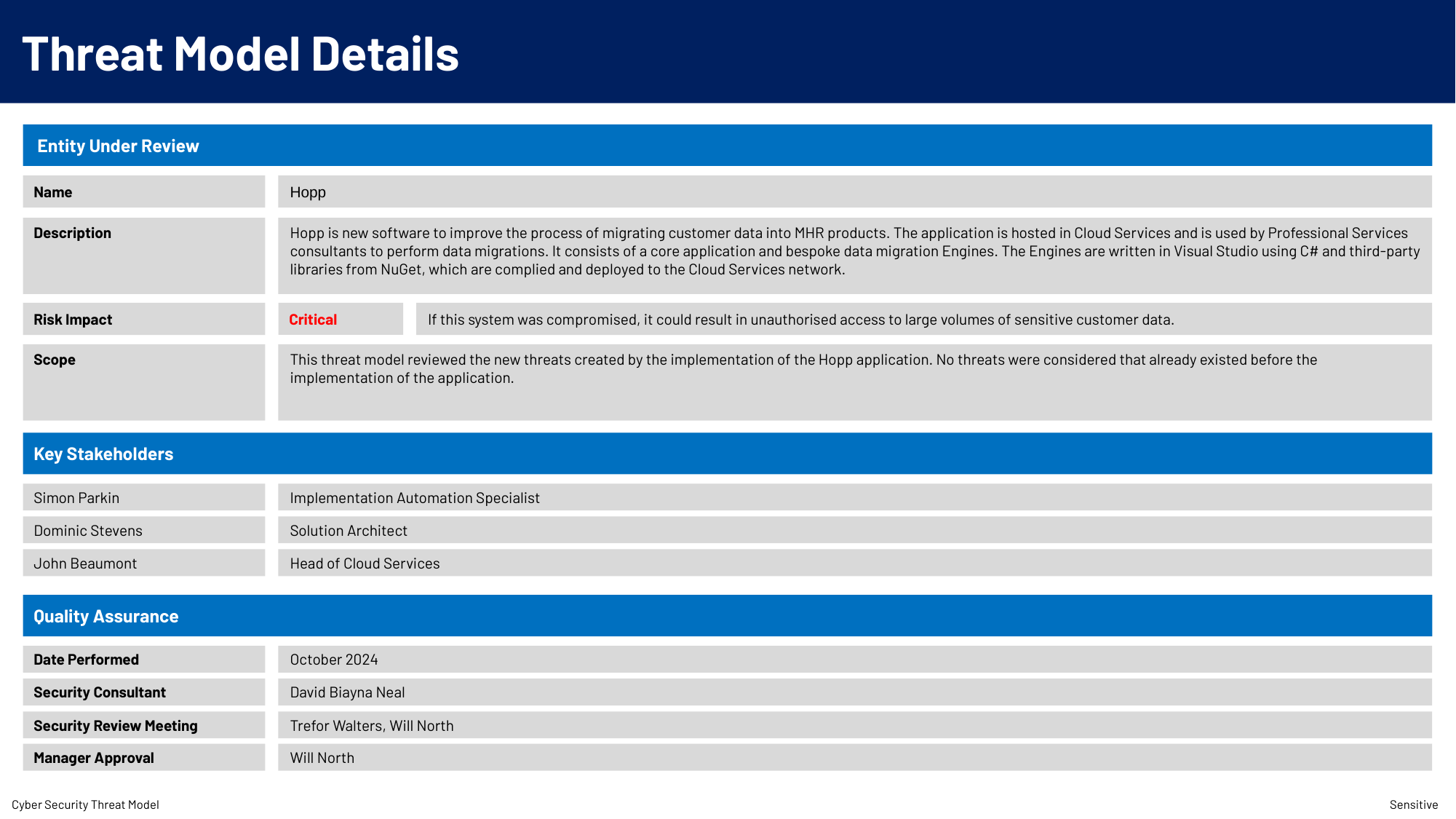

Threat Model Details
 Entity Under Review
Name
Hopp
Hopp is new software to improve the process of migrating customer data into MHR products. The application is hosted in Cloud Services and is used by Professional Services consultants to perform data migrations. It consists of a core application and bespoke data migration Engines. The Engines are written in Visual Studio using C# and third-party libraries from NuGet, which are complied and deployed to the Cloud Services network.
Description
Critical
Risk Impact
If this system was compromised, it could result in unauthorised access to large volumes of sensitive customer data.
This threat model reviewed the new threats created by the implementation of the Hopp application. No threats were considered that already existed before the implementation of the application.
Scope
Key Stakeholders
Simon Parkin
Implementation Automation Specialist
Dominic Stevens
Solution Architect
John Beaumont
Head of Cloud Services
Quality Assurance
Date Performed
October 2024
Security Consultant
David Biayna Neal
Security Review Meeting
Trefor Walters, Will North
Manager Approval
Will North
Cyber Security Threat Model	Sensitive